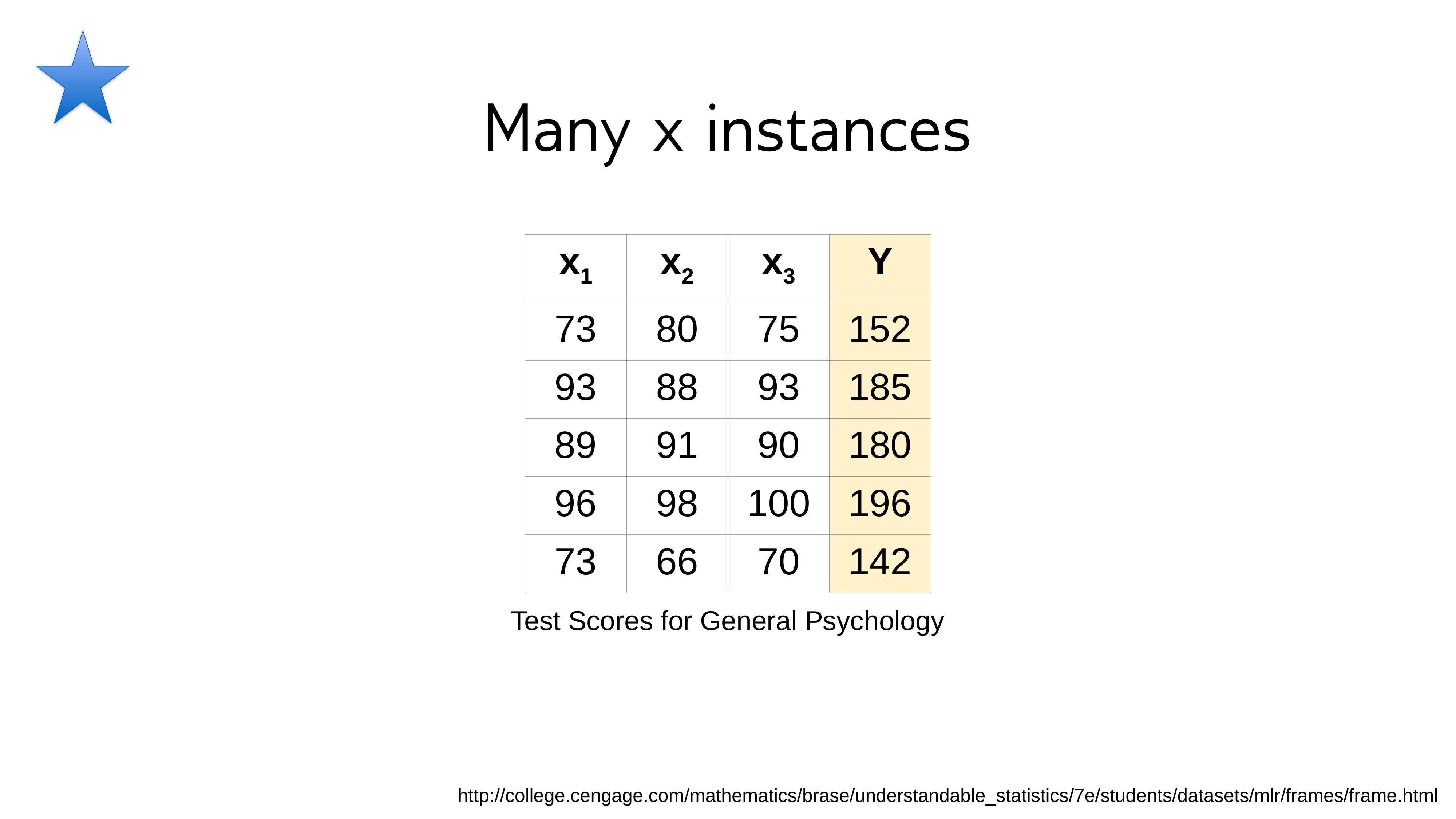

# Many x instances

| x1 | x2 | x3 | Y |
| --- | --- | --- | --- |
| 73 | 80 | 75 | 152 |
| 93 | 88 | 93 | 185 |
| 89 | 91 | 90 | 180 |
| 96 | 98 | 100 | 196 |
| 73 | 66 | 70 | 142 |
Test Scores for General Psychology
http://college.cengage.com/mathematics/brase/understandable_statistics/7e/students/datasets/mlr/frames/frame.html